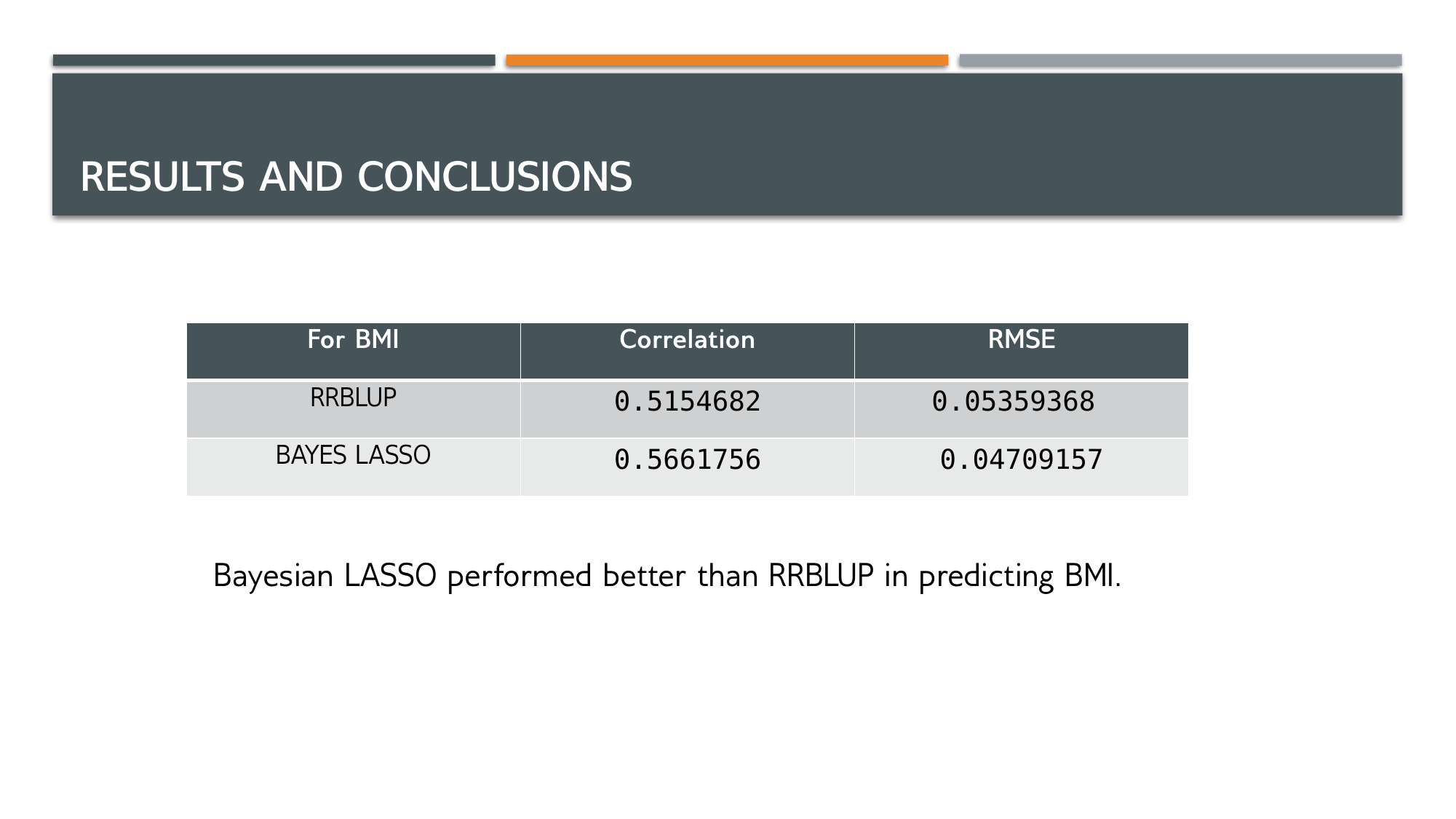

# RESULTS AND CONCLUSIONS
| For BMI | Correlation | RMSE |
| --- | --- | --- |
| RRBLUP | 0.5154682 | 0.05359368 |
| BAYES LASSO | 0.5661756 | 0.04709157 |
Bayesian LASSO performed better than RRBLUP in predicting BMI.